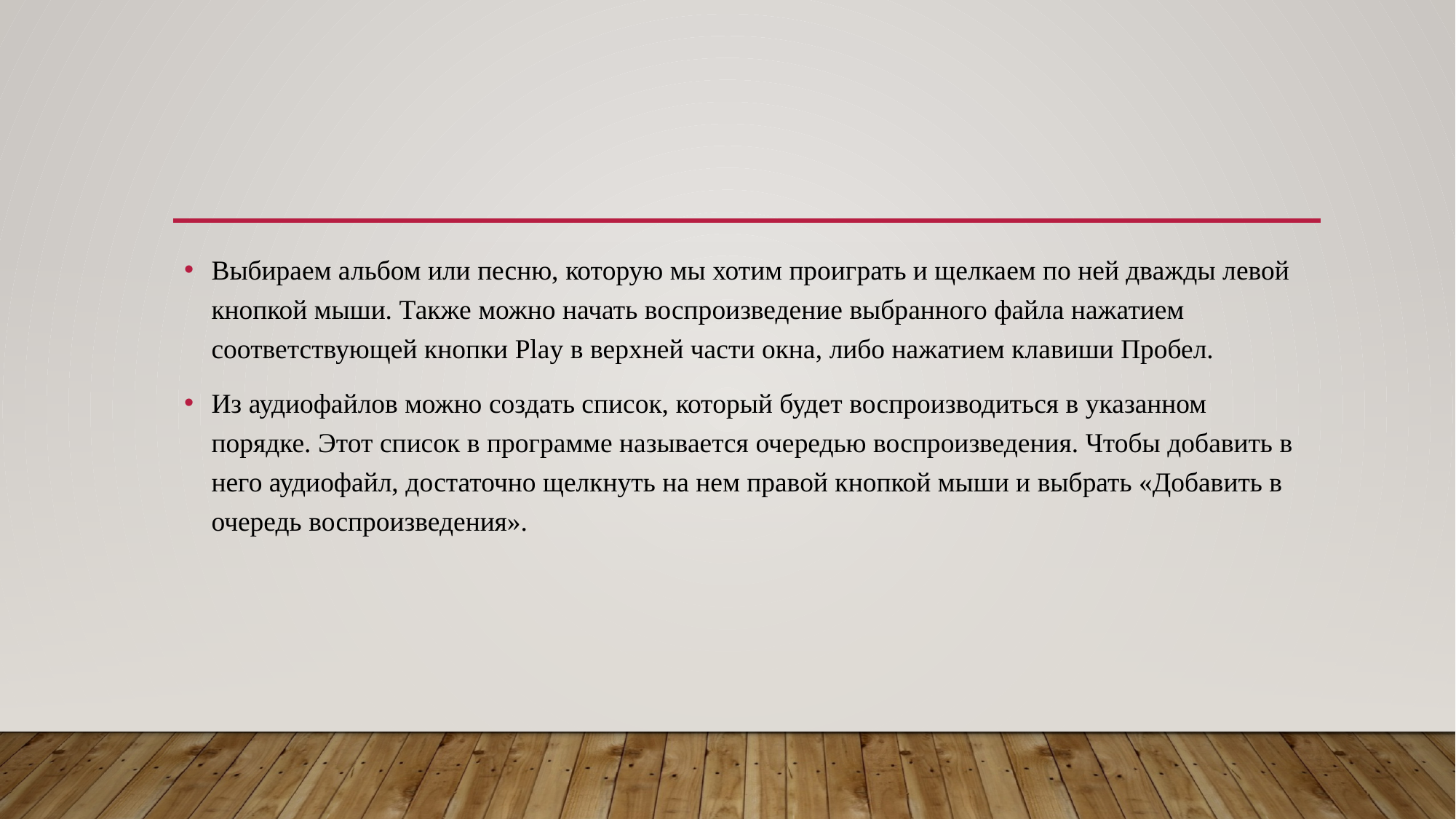

Выбираем альбом или песню, которую мы хотим проиграть и щелкаем по ней дважды левой кнопкой мыши. Также можно начать воспроизведение выбранного файла нажатием соответствующей кнопки Play в верхней части окна, либо нажатием клавиши Пробел.
Из аудиофайлов можно создать список, который будет воспроизводиться в указанном порядке. Этот список в программе называется очередью воспроизведения. Чтобы добавить в него аудиофайл, достаточно щелкнуть на нем правой кнопкой мыши и выбрать «Добавить в очередь воспроизведения».